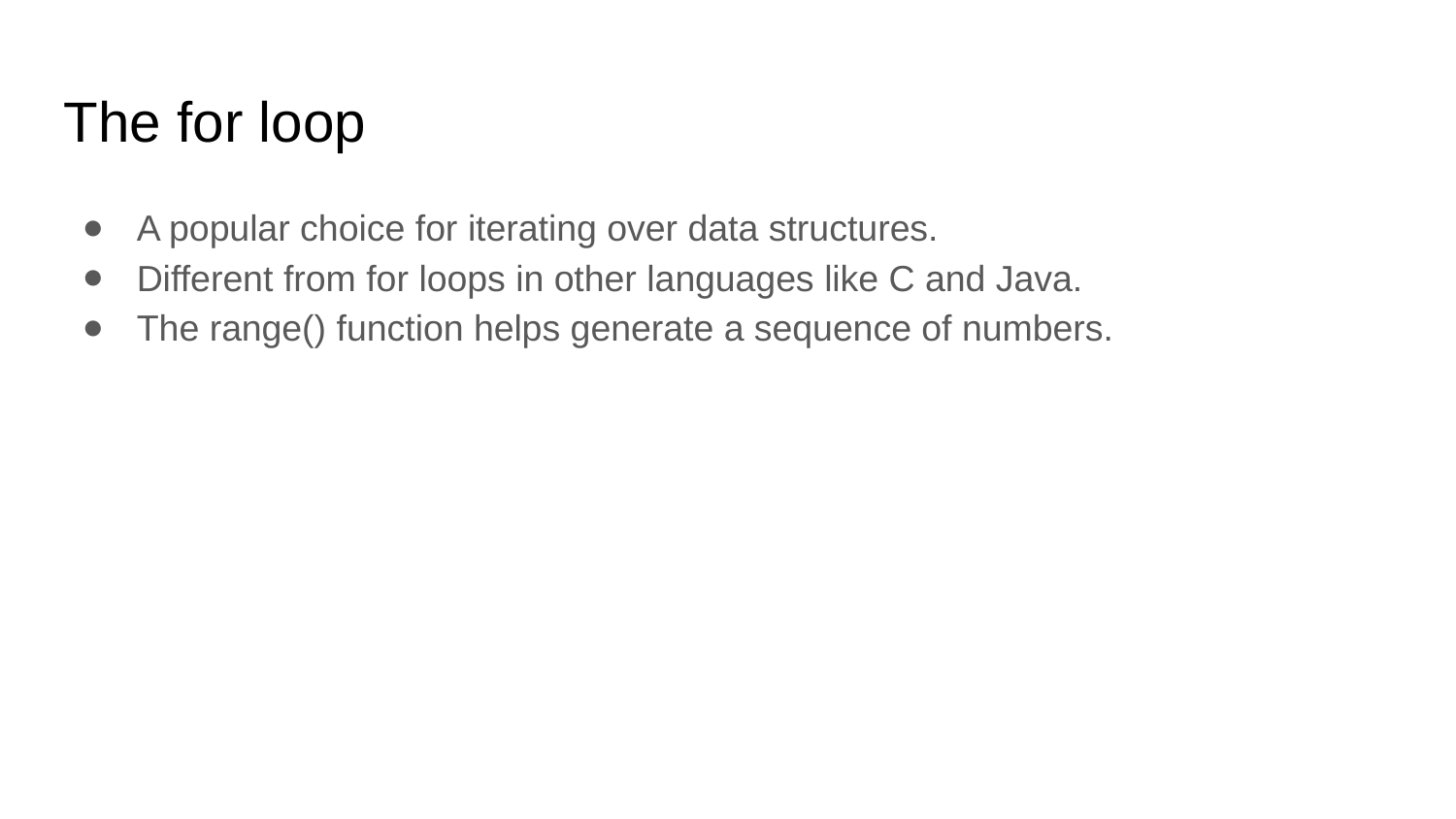

The for loop
A popular choice for iterating over data structures.
Different from for loops in other languages like C and Java.
The range() function helps generate a sequence of numbers.